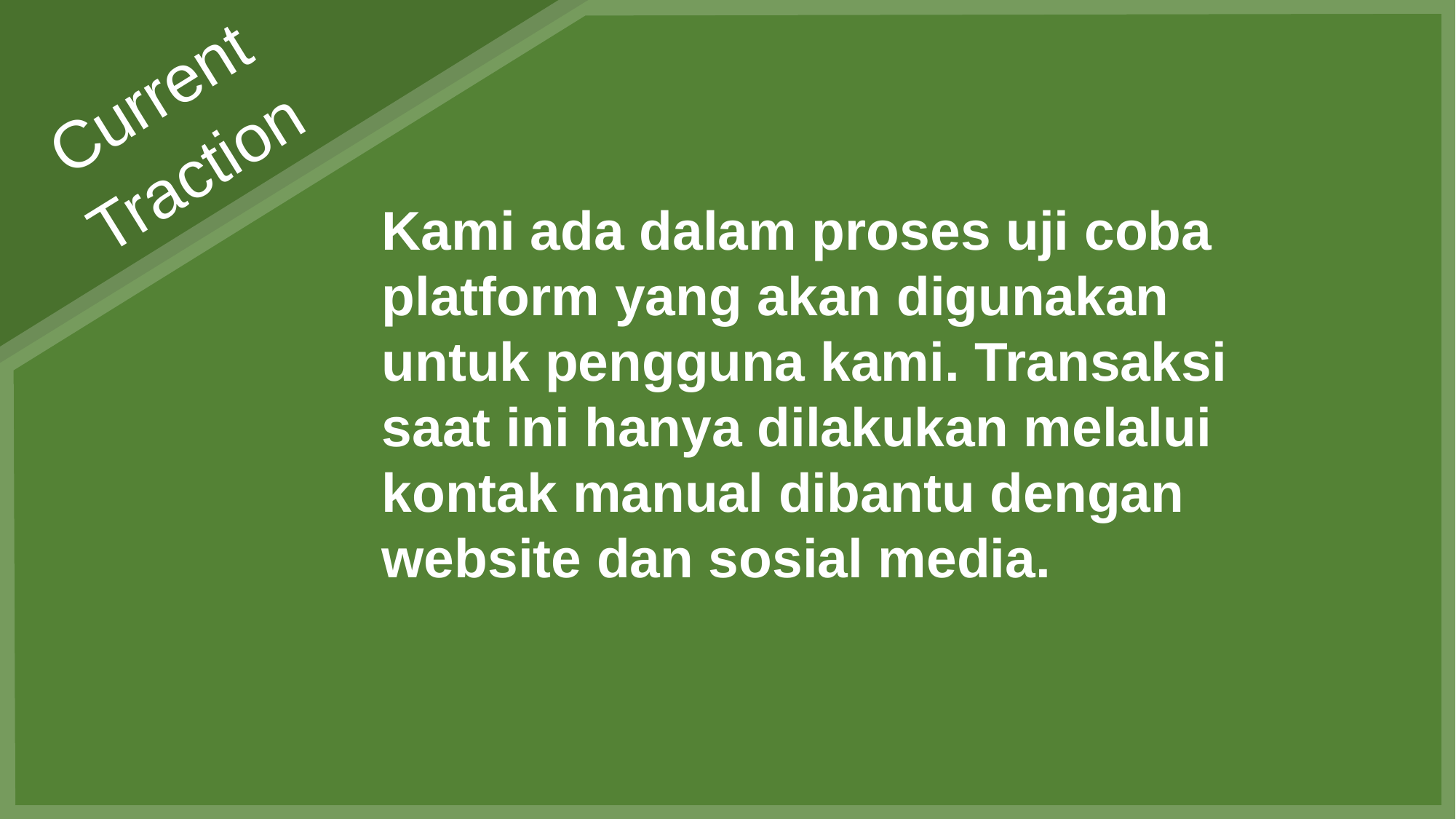

Current
Traction
Kami ada dalam proses uji coba platform yang akan digunakan untuk pengguna kami. Transaksi saat ini hanya dilakukan melalui kontak manual dibantu dengan website dan sosial media.